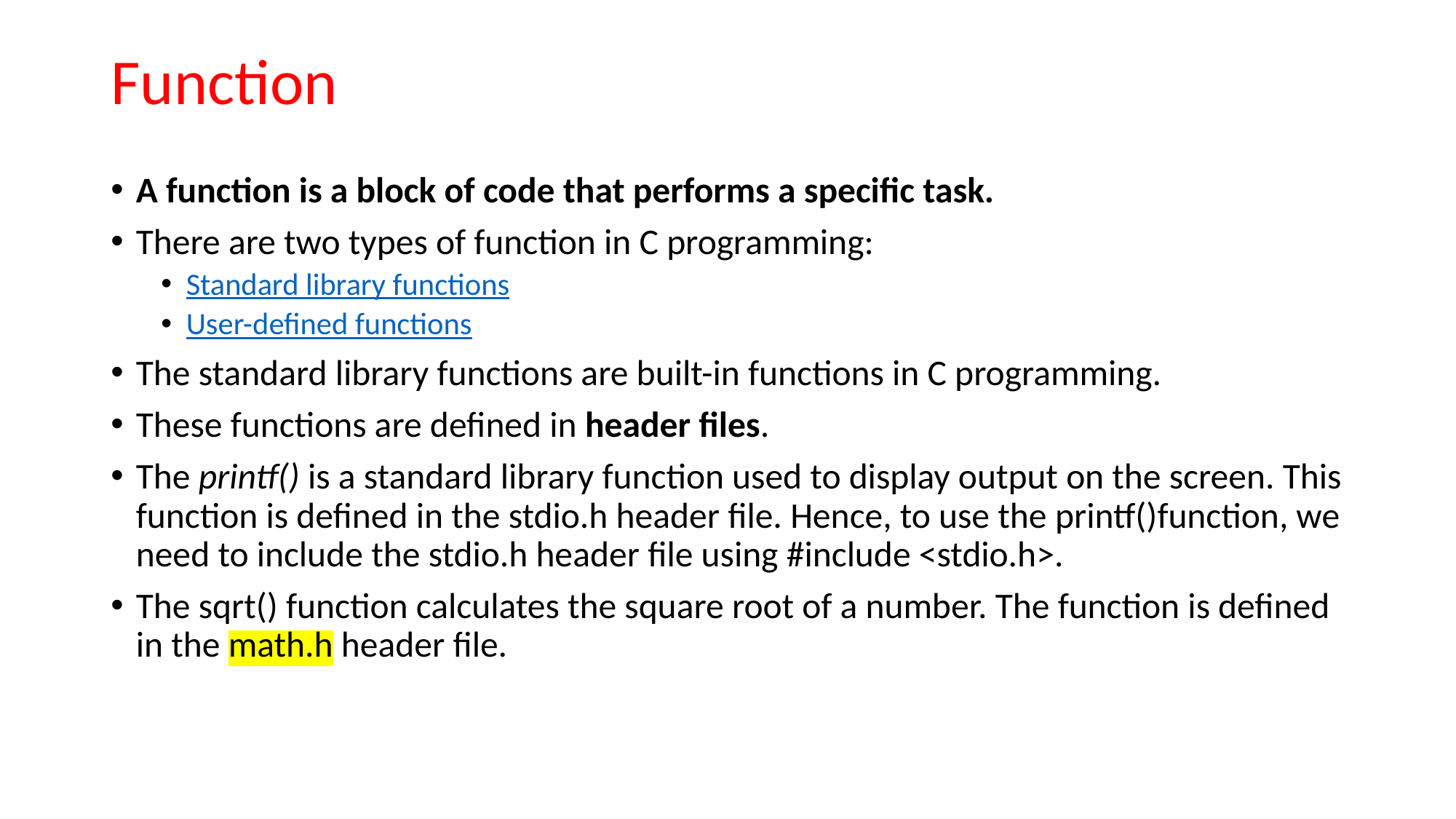

# Function
A function is a block of code that performs a specific task.
There are two types of function in C programming:
Standard library functions
User-defined functions
The standard library functions are built-in functions in C programming.
These functions are defined in header files.
The printf() is a standard library function used to display output on the screen. This function is defined in the stdio.h header file. Hence, to use the printf()function, we need to include the stdio.h header file using #include <stdio.h>.
The sqrt() function calculates the square root of a number. The function is defined in the math.h header file.